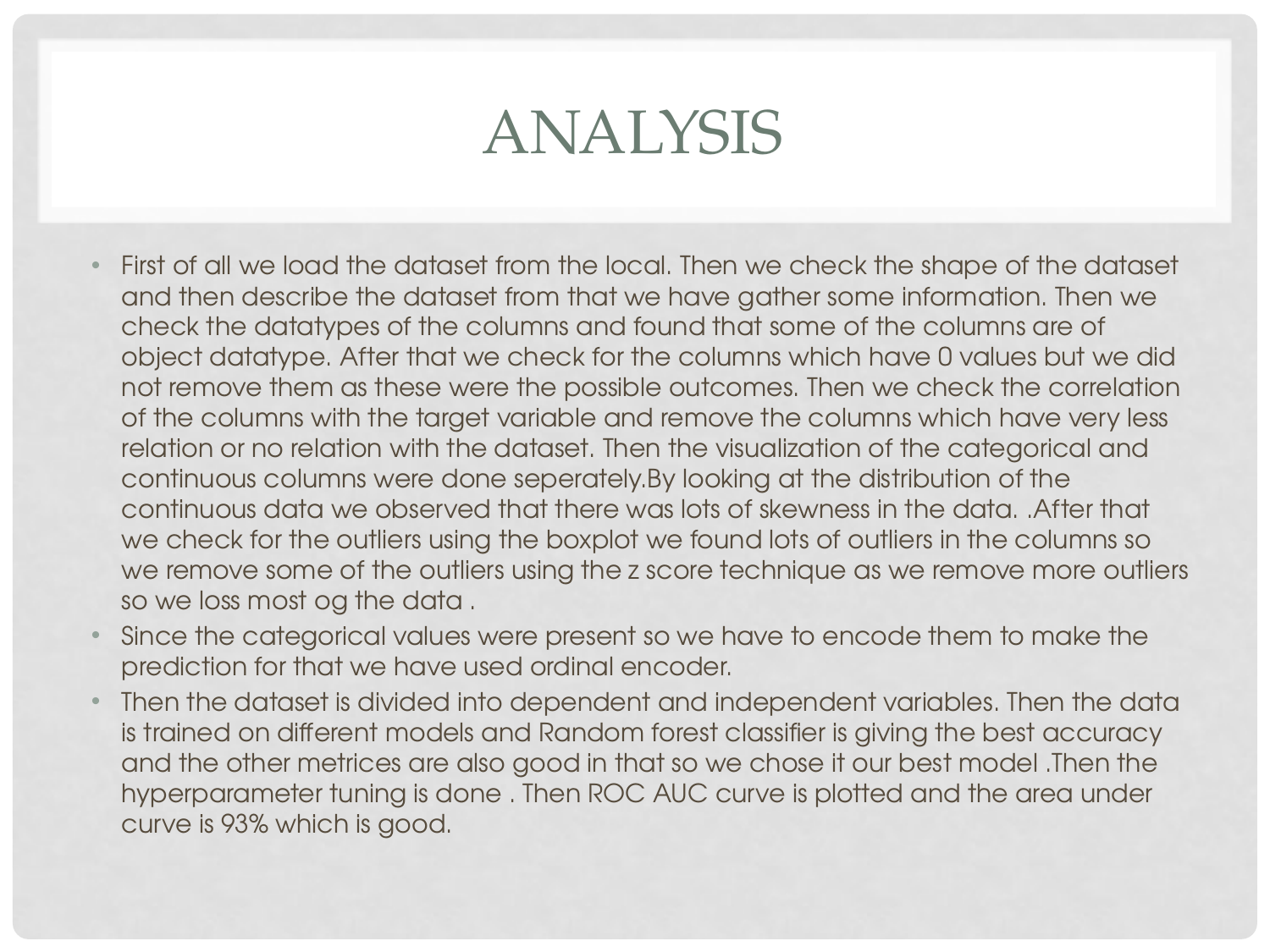

# Analysis
First of all we load the dataset from the local. Then we check the shape of the dataset and then describe the dataset from that we have gather some information. Then we check the datatypes of the columns and found that some of the columns are of object datatype. After that we check for the columns which have 0 values but we did not remove them as these were the possible outcomes. Then we check the correlation of the columns with the target variable and remove the columns which have very less relation or no relation with the dataset. Then the visualization of the categorical and continuous columns were done seperately.By looking at the distribution of the continuous data we observed that there was lots of skewness in the data. .After that we check for the outliers using the boxplot we found lots of outliers in the columns so we remove some of the outliers using the z score technique as we remove more outliers so we loss most og the data .
Since the categorical values were present so we have to encode them to make the prediction for that we have used ordinal encoder.
Then the dataset is divided into dependent and independent variables. Then the data is trained on different models and Random forest classifier is giving the best accuracy and the other metrices are also good in that so we chose it our best model .Then the hyperparameter tuning is done . Then ROC AUC curve is plotted and the area under curve is 93% which is good.